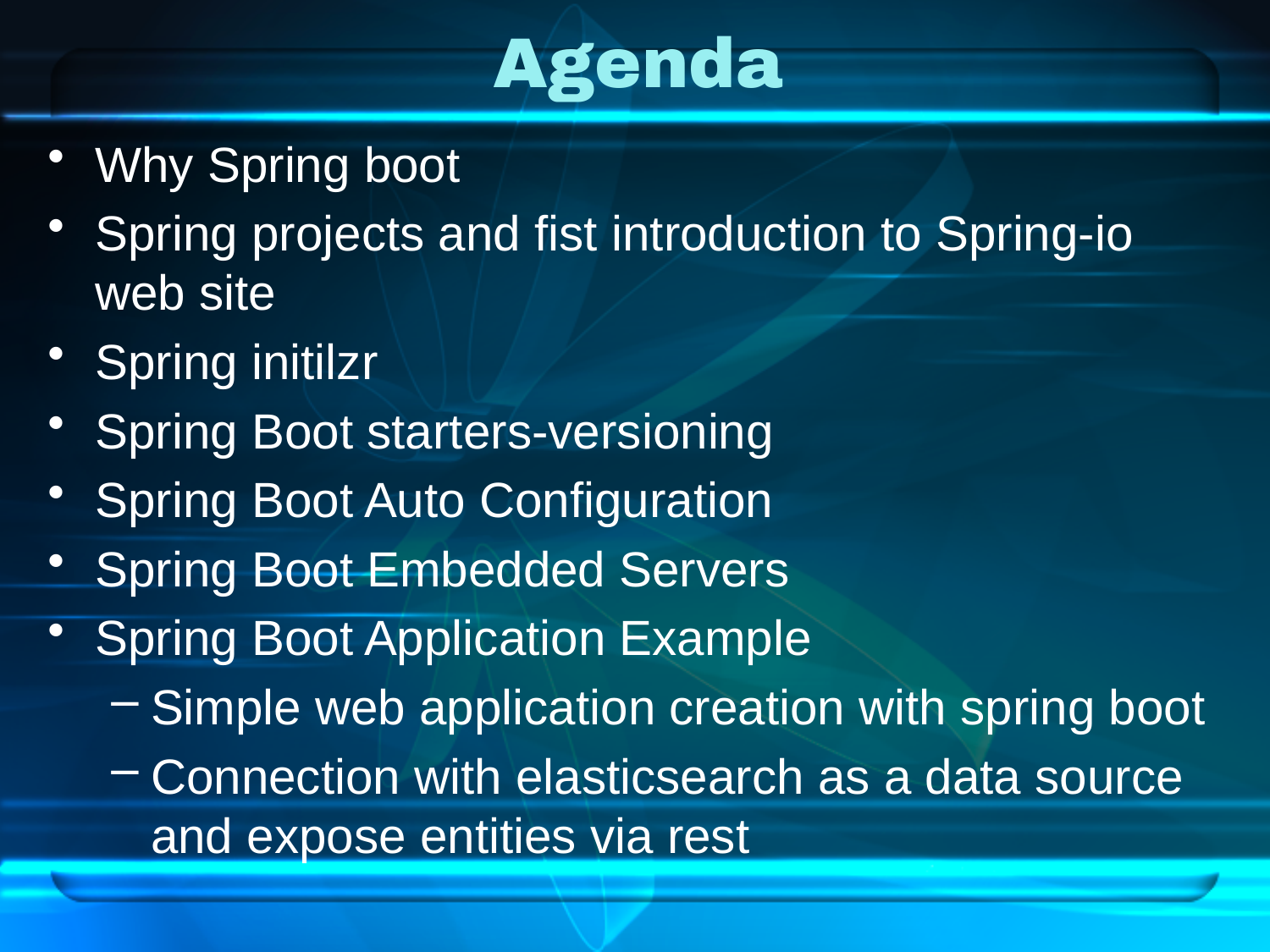

# Agenda
Why Spring boot
Spring projects and fist introduction to Spring-io web site
Spring initilzr
Spring Boot starters-versioning
Spring Boot Auto Configuration
Spring Boot Embedded Servers
Spring Boot Application Example
Simple web application creation with spring boot
Connection with elasticsearch as a data source and expose entities via rest